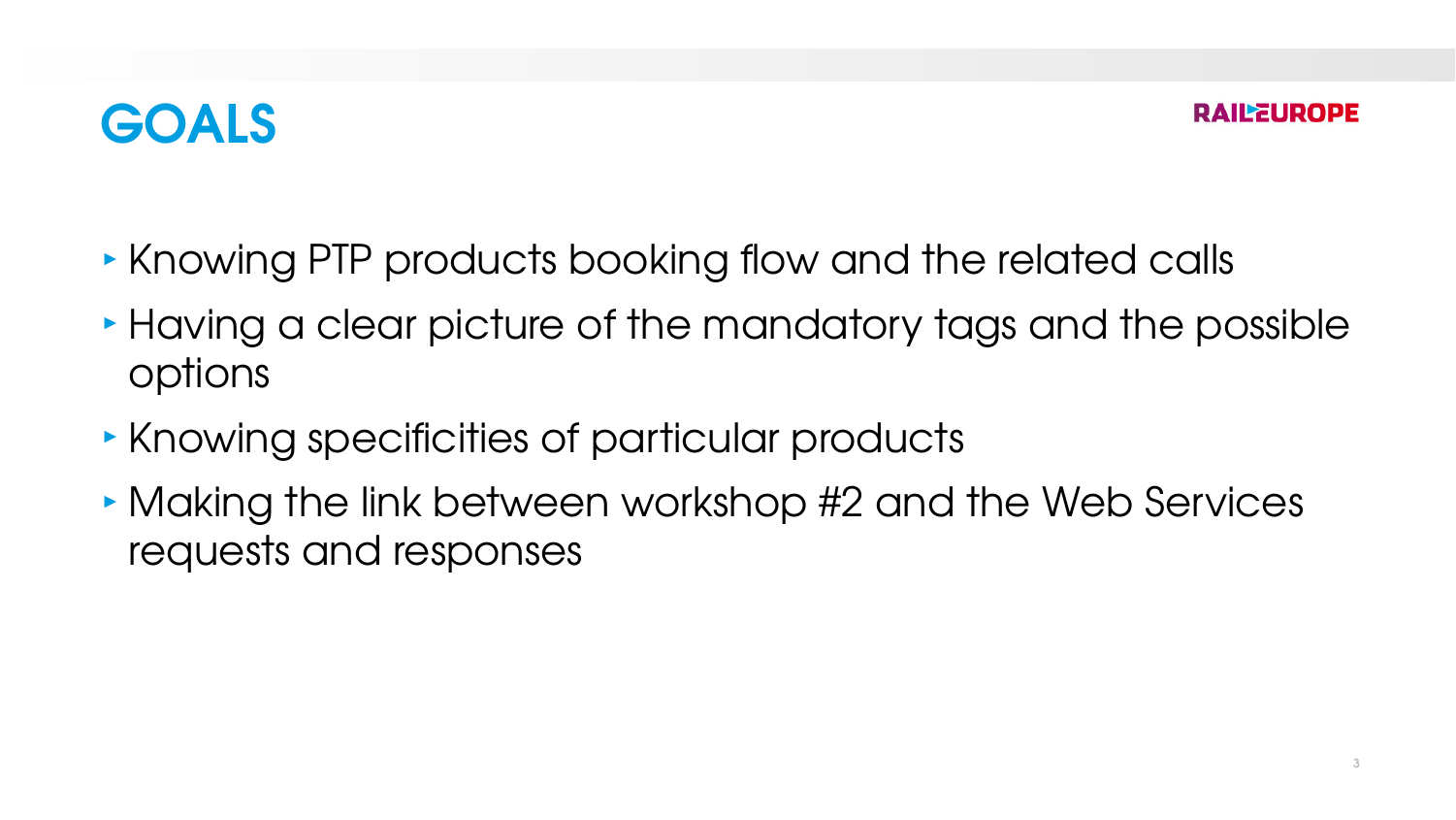

Goals
Knowing PTP products booking flow and the related calls
Having a clear picture of the mandatory tags and the possible options
Knowing specificities of particular products
Making the link between workshop #2 and the Web Services requests and responses
3